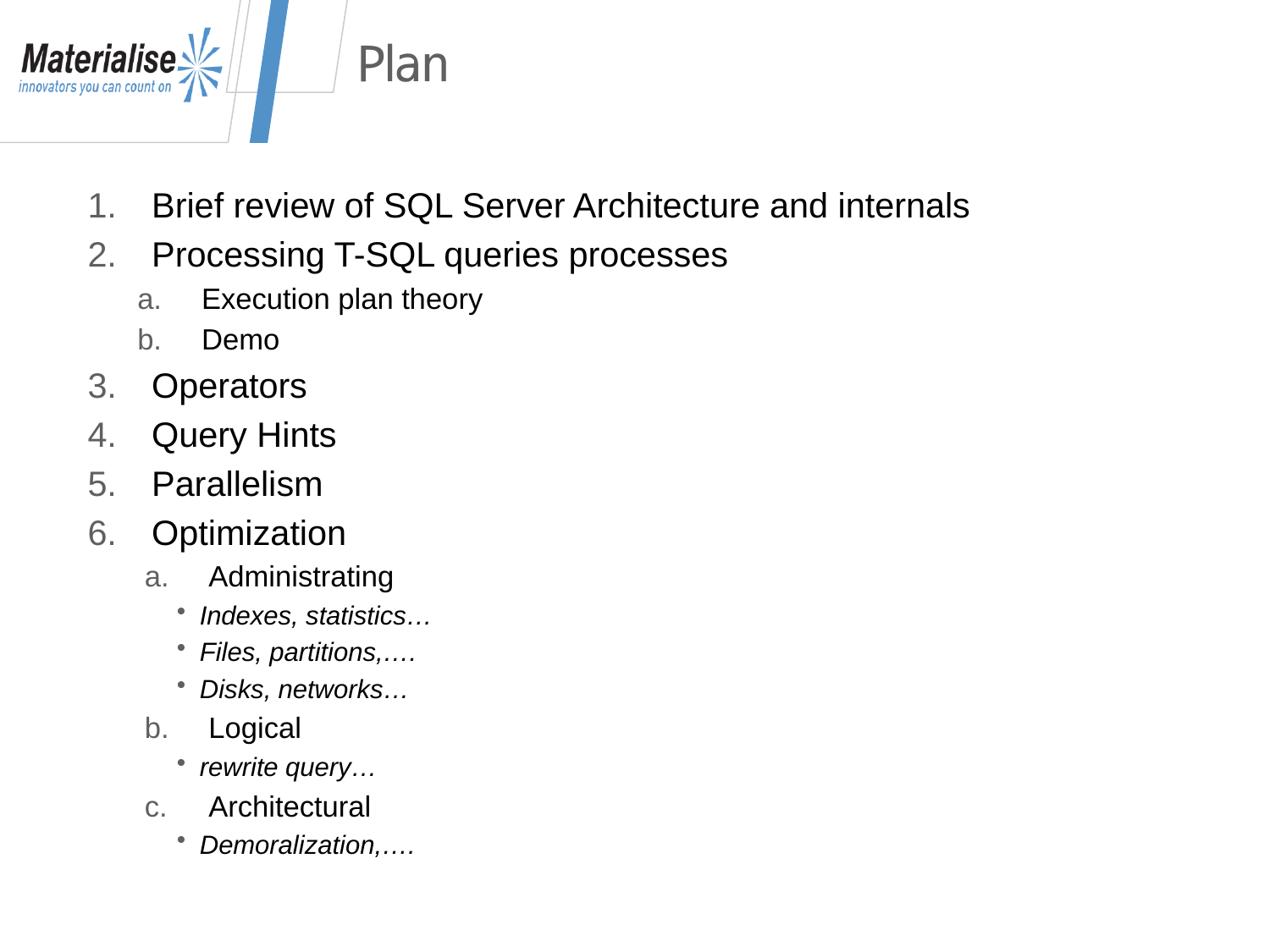

# Plan
Brief review of SQL Server Architecture and internals
Processing T-SQL queries processes
Execution plan theory
Demo
Operators
Query Hints
Parallelism
Optimization
Administrating
Indexes, statistics…
Files, partitions,….
Disks, networks…
Logical
rewrite query…
Architectural
Demoralization,….